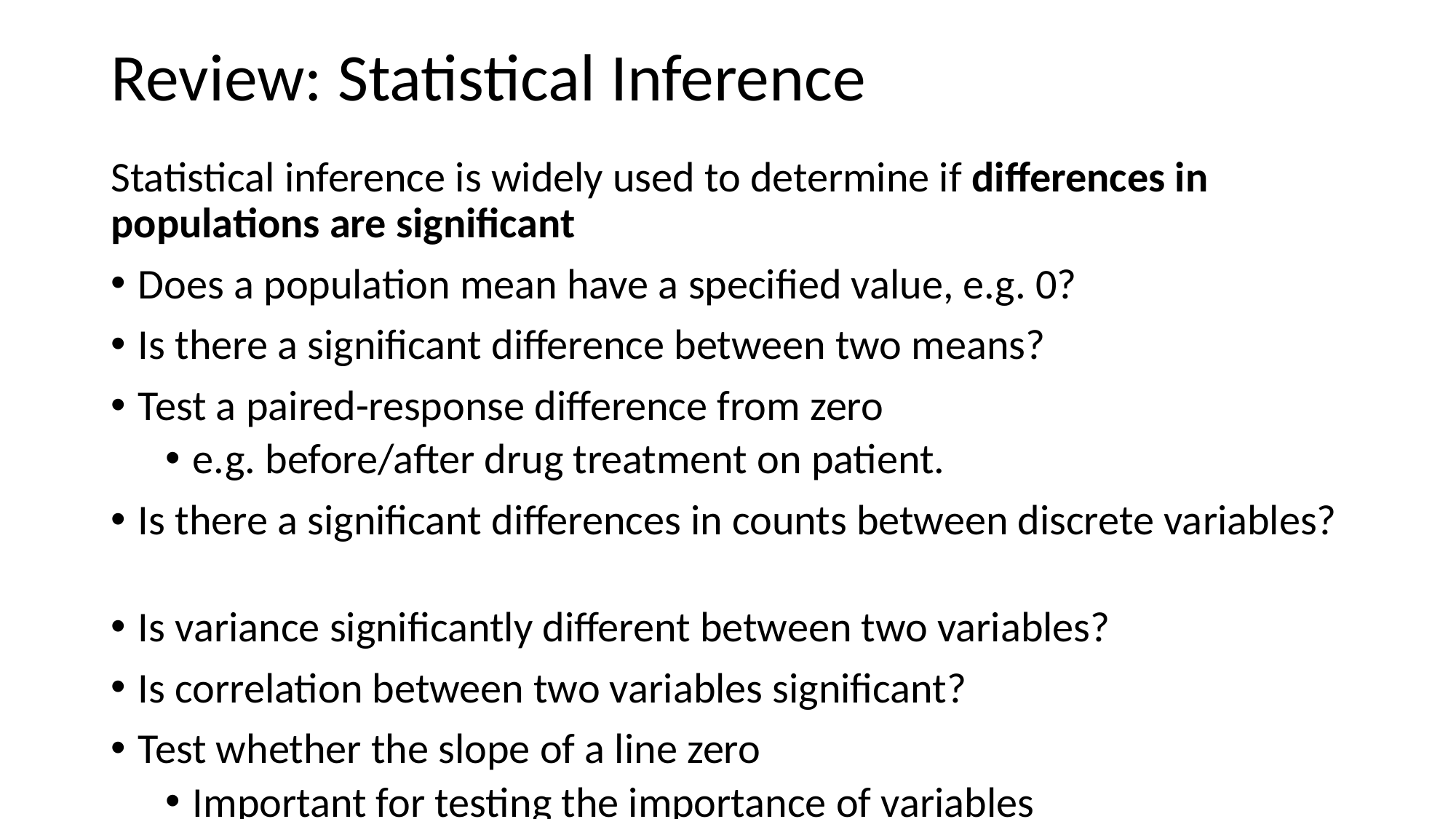

Review: Statistical Inference
Statistical inference is widely used to determine if differences in populations are significant
Does a population mean have a specified value, e.g. 0?
Is there a significant difference between two means?
Test a paired-response difference from zero
e.g. before/after drug treatment on patient.
Is there a significant differences in counts between discrete variables?
Is variance significantly different between two variables?
Is correlation between two variables significant?
Test whether the slope of a line zero
Important for testing the importance of variables